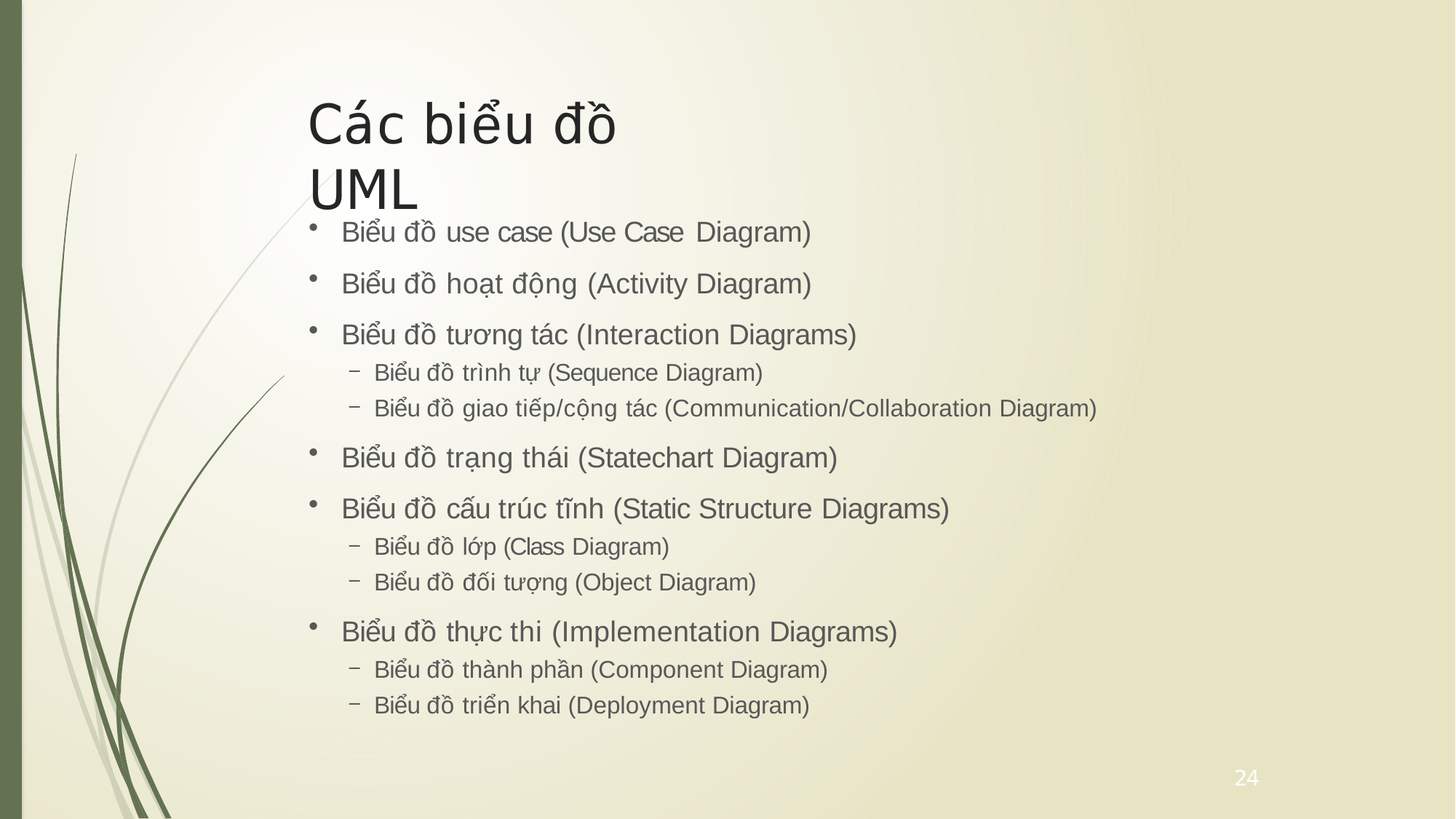

# Các biểu đồ UML
Biểu đồ use case (Use Case Diagram)
Biểu đồ hoạt động (Activity Diagram)
Biểu đồ tương tác (Interaction Diagrams)
Biểu đồ trình tự (Sequence Diagram)
Biểu đồ giao tiếp/cộng tác (Communication/Collaboration Diagram)
Biểu đồ trạng thái (Statechart Diagram)
Biểu đồ cấu trúc tĩnh (Static Structure Diagrams)
Biểu đồ lớp (Class Diagram)
Biểu đồ đối tượng (Object Diagram)
Biểu đồ thực thi (Implementation Diagrams)
Biểu đồ thành phần (Component Diagram)
Biểu đồ triển khai (Deployment Diagram)
24